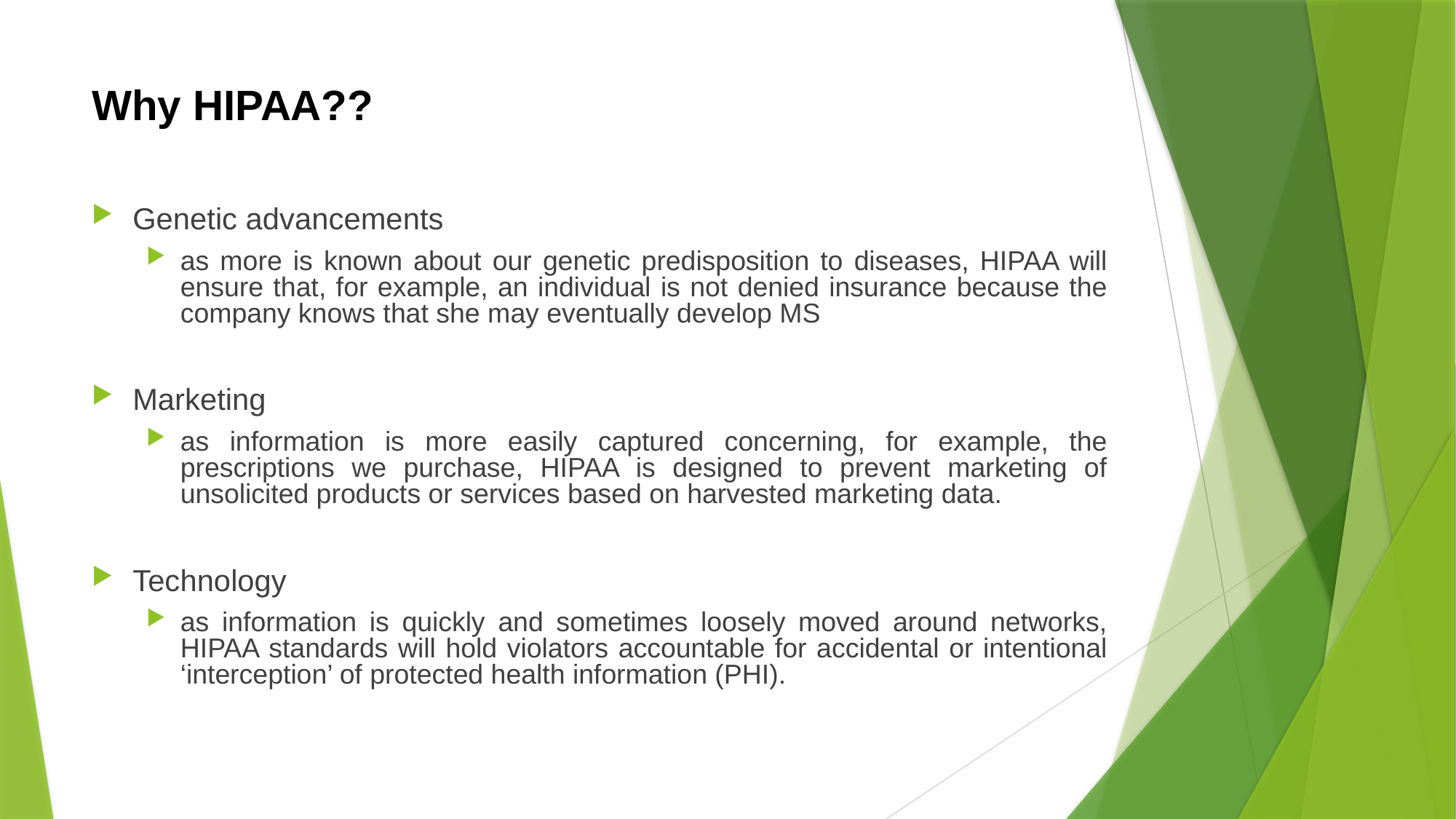

# Why HIPAA??
Genetic advancements
as more is known about our genetic predisposition to diseases, HIPAA will ensure that, for example, an individual is not denied insurance because the company knows that she may eventually develop MS

Marketing
as information is more easily captured concerning, for example, the prescriptions we purchase, HIPAA is designed to prevent marketing of unsolicited products or services based on harvested marketing data.

Technology
as information is quickly and sometimes loosely moved around networks, HIPAA standards will hold violators accountable for accidental or intentional ‘interception’ of protected health information (PHI).